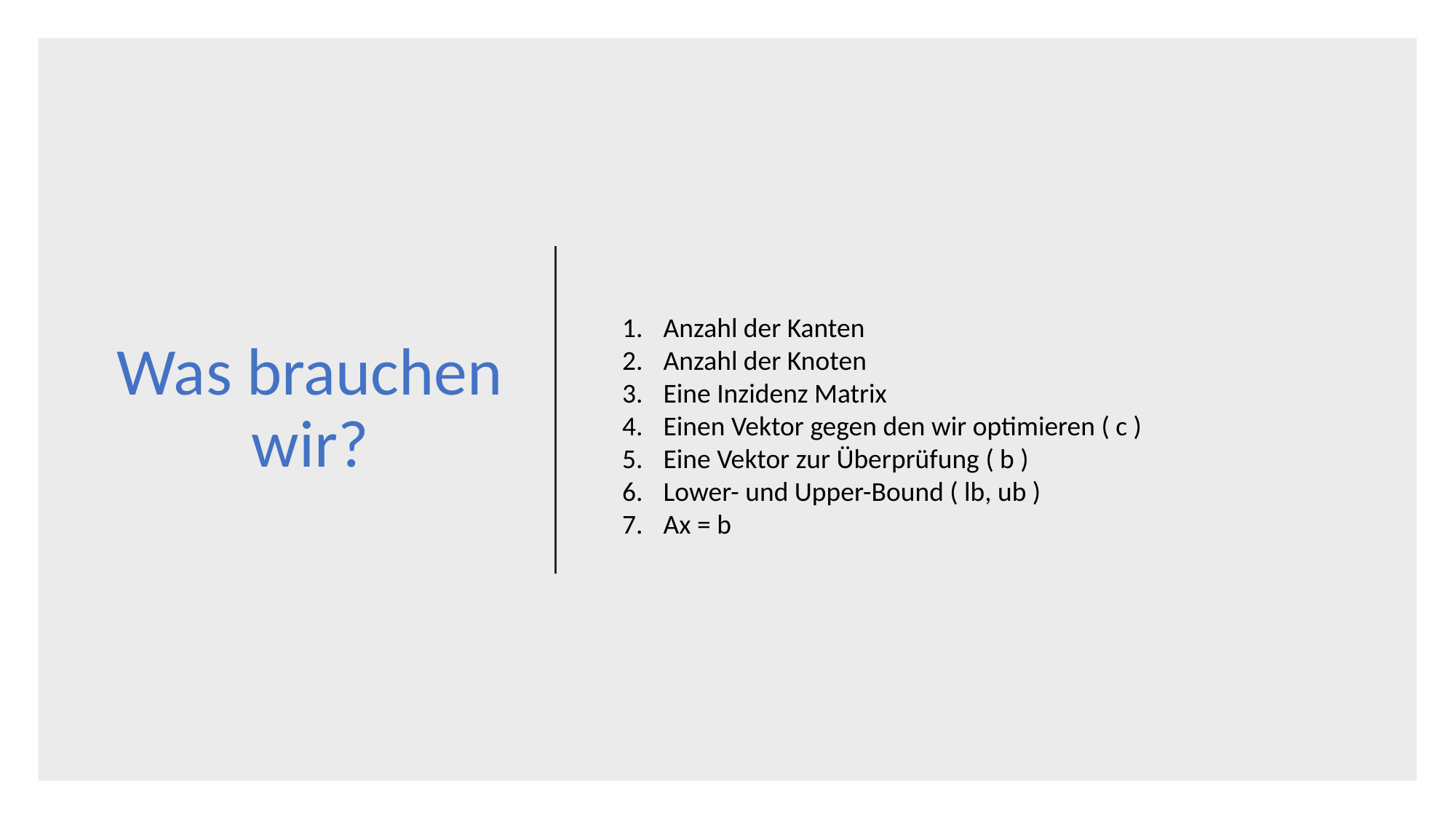

# Was brauchen wir?
Anzahl der Kanten
Anzahl der Knoten
Eine Inzidenz Matrix
Einen Vektor gegen den wir optimieren ( c )
Eine Vektor zur Überprüfung ( b )
Lower- und Upper-Bound ( lb, ub )
Ax = b